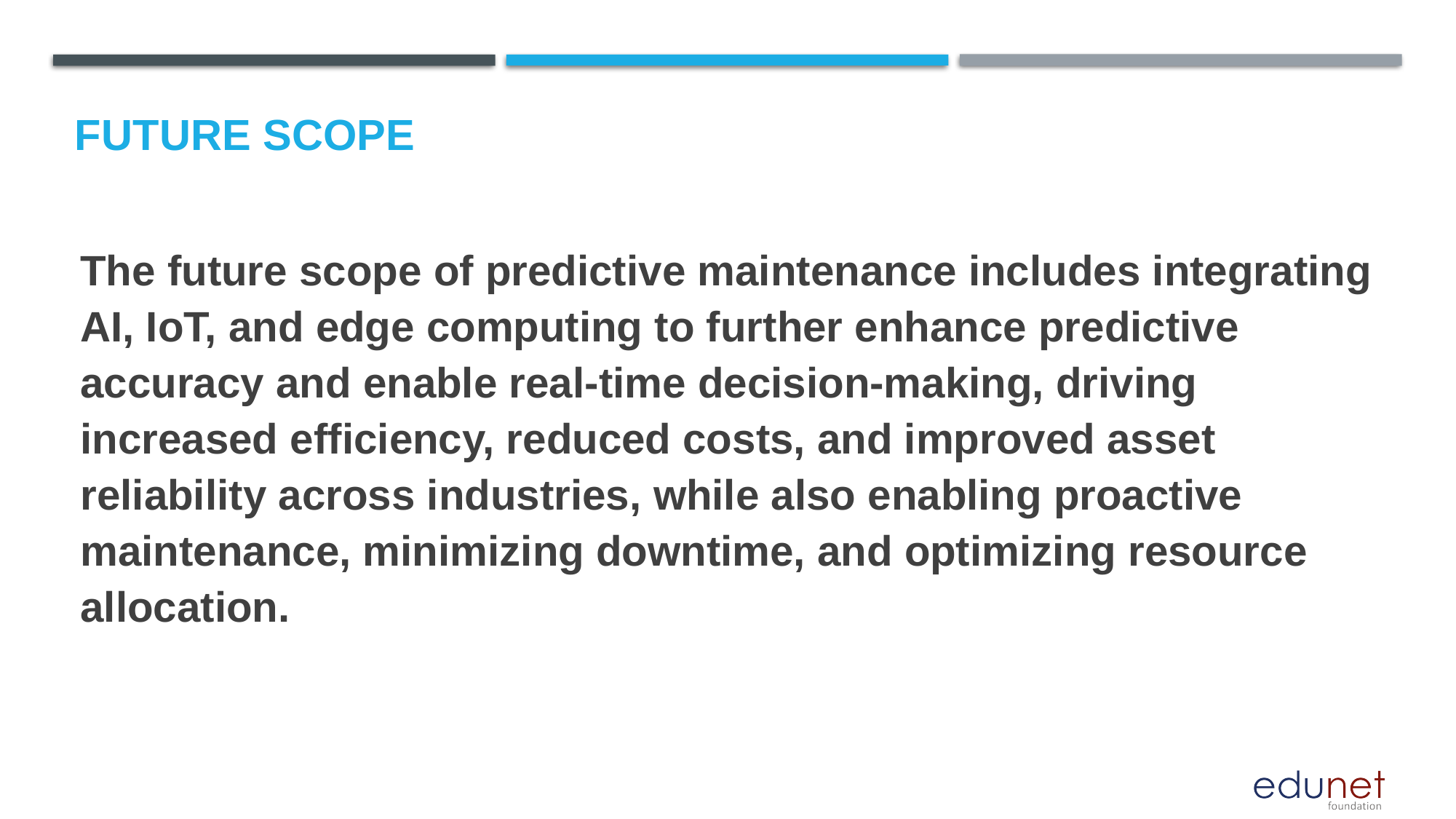

Future scope
The future scope of predictive maintenance includes integrating AI, IoT, and edge computing to further enhance predictive accuracy and enable real-time decision-making, driving increased efficiency, reduced costs, and improved asset reliability across industries, while also enabling proactive maintenance, minimizing downtime, and optimizing resource allocation.